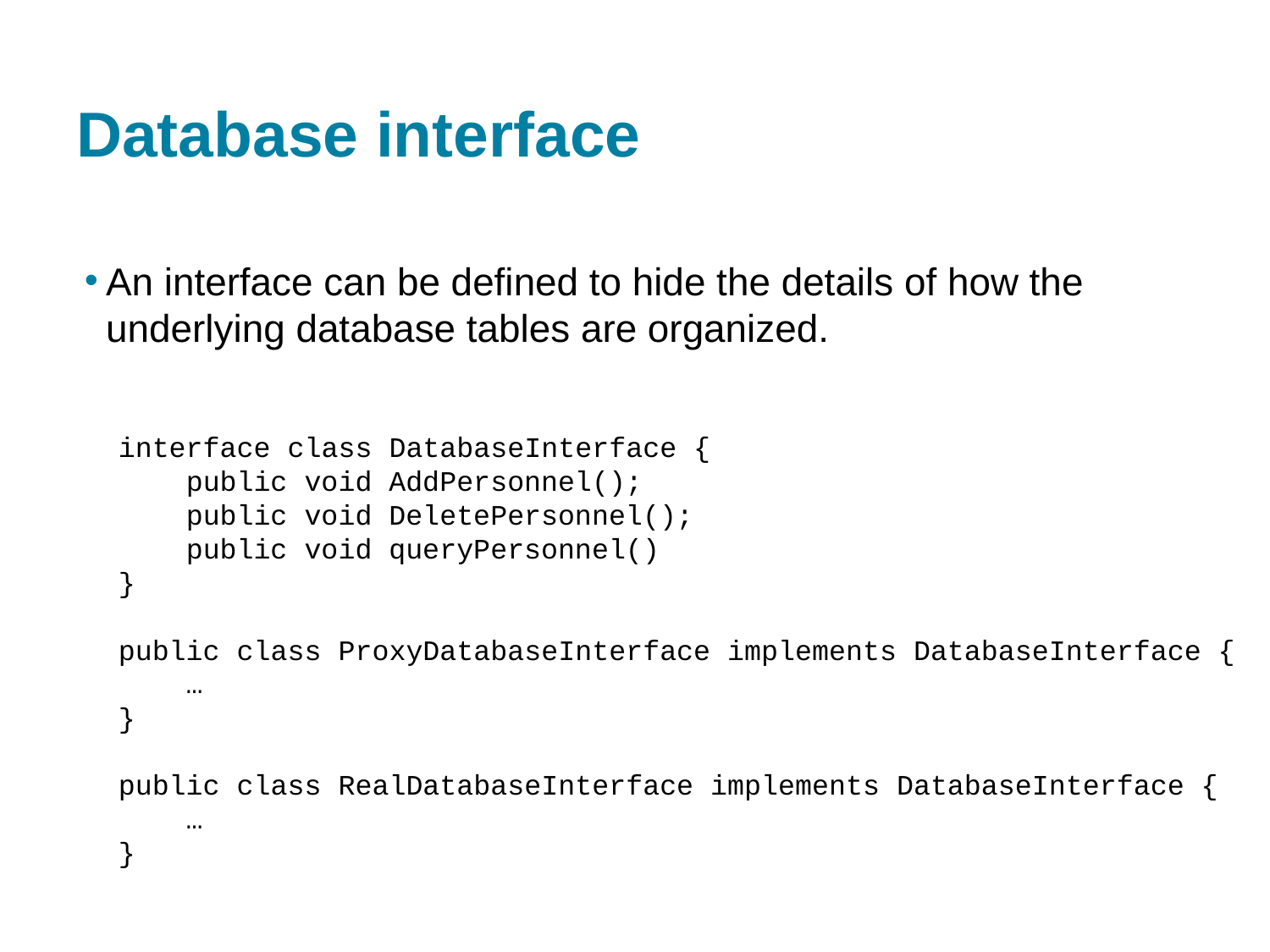

# Database interface
An interface can be defined to hide the details of how the underlying database tables are organized.
interface class DatabaseInterface {
    public void AddPersonnel();
    public void DeletePersonnel();
    public void queryPersonnel()
}

public class ProxyDatabaseInterface implements DatabaseInterface {
    …
}

public class RealDatabaseInterface implements DatabaseInterface {
    …
}